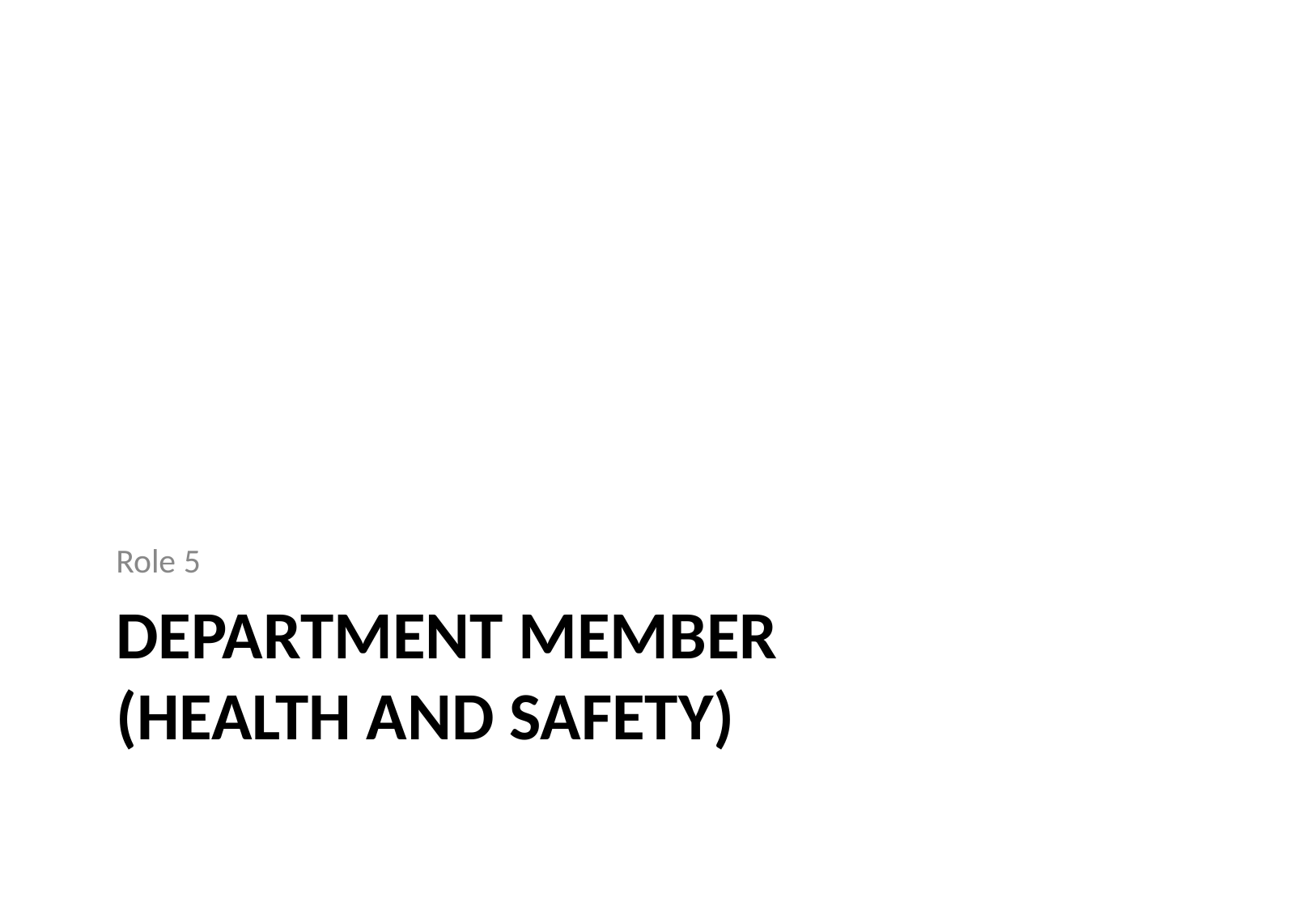

Role 5
# DEPARTMENT MEMBER
(HEALTH AND SAFETY)